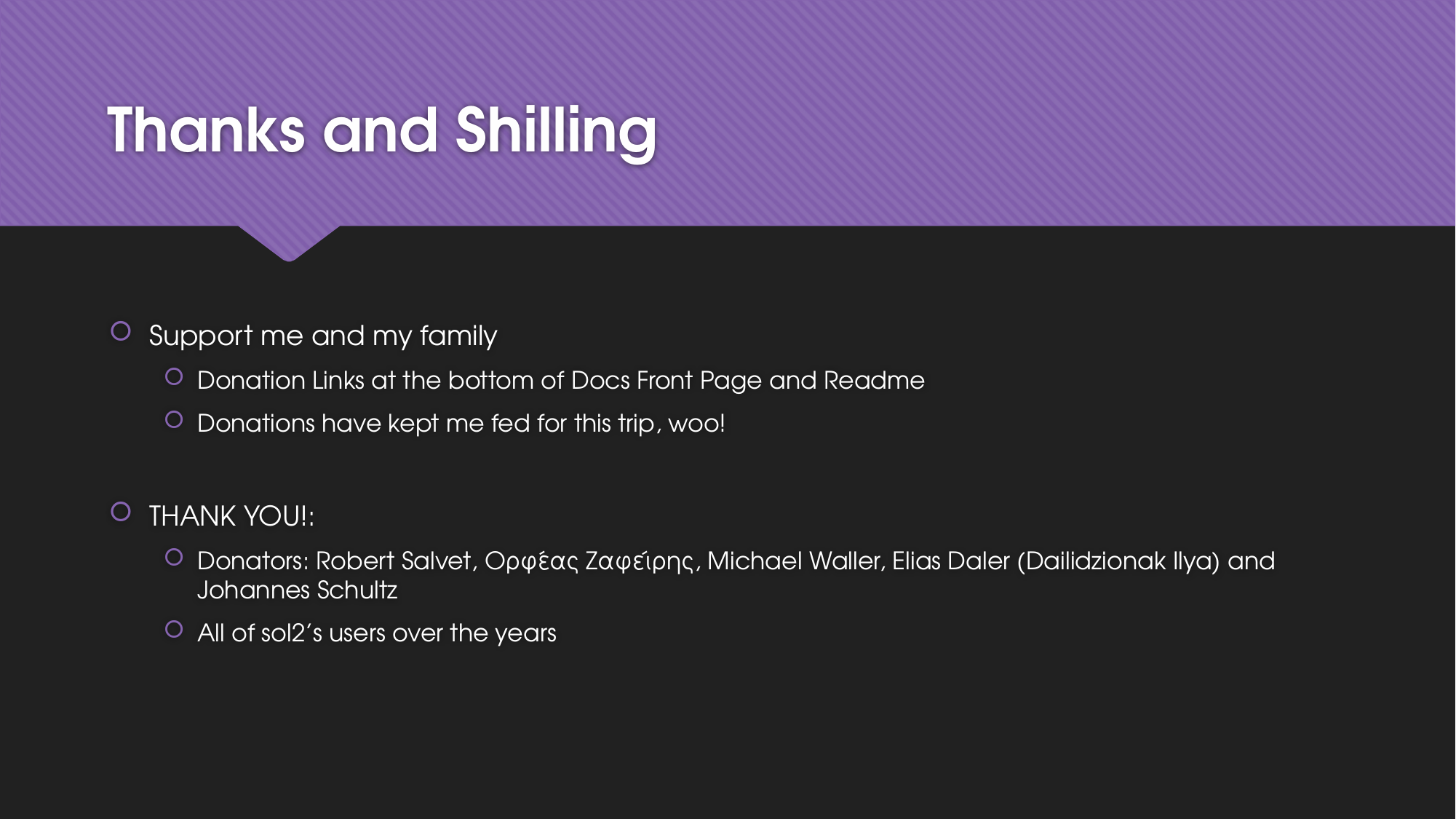

# Thanks and Shilling
Support me and my family
Donation Links at the bottom of Docs Front Page and Readme
Donations have kept me fed for this trip, woo!

THANK YOU!:
Donators: Robert Salvet, Ορφέας Ζαφείρης, Michael Waller, Elias Daler (Dailidzionak Ilya) and Johannes Schultz
All of sol2’s users over the years